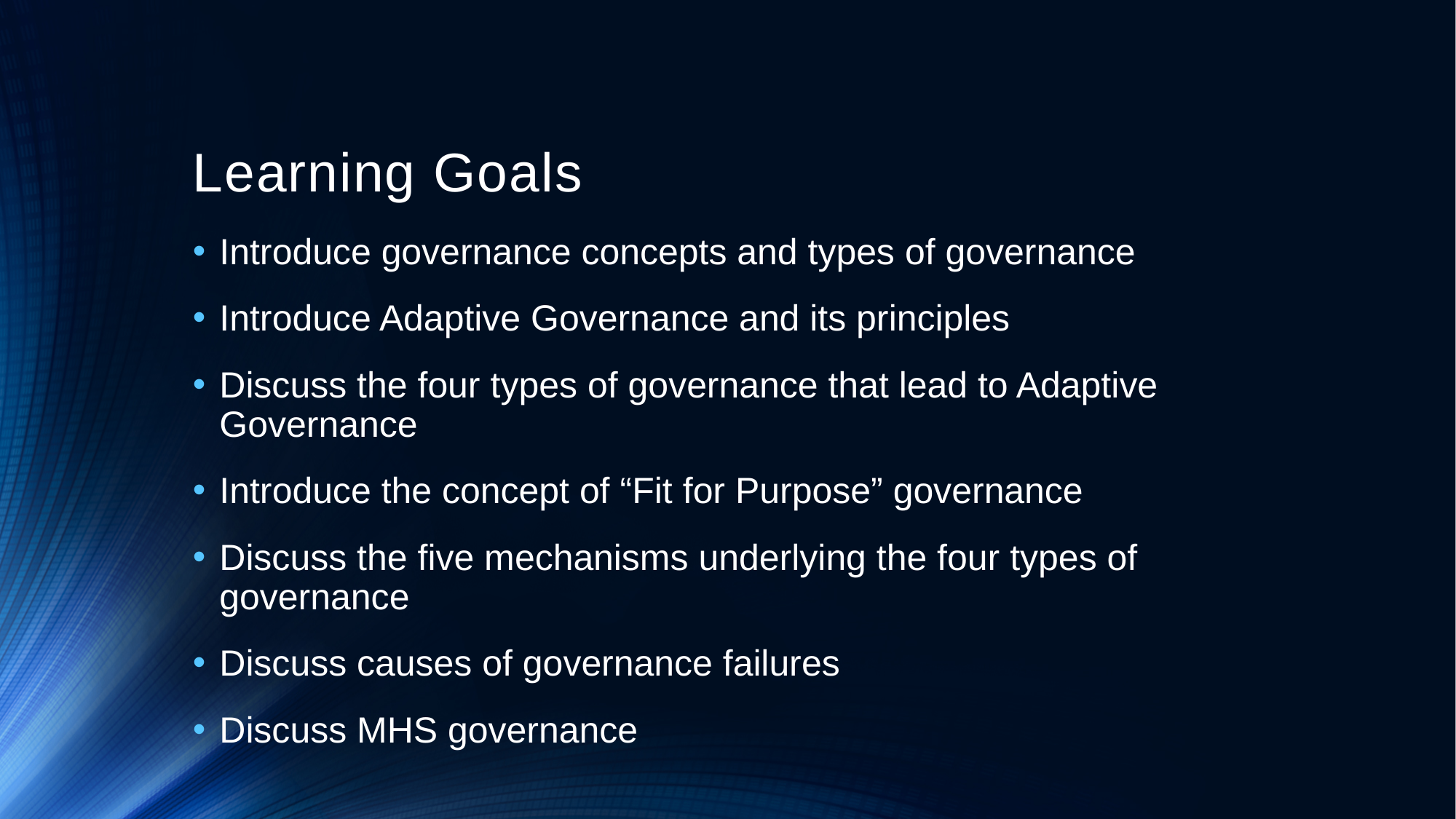

# Learning Goals
Introduce governance concepts and types of governance
Introduce Adaptive Governance and its principles
Discuss the four types of governance that lead to Adaptive Governance
Introduce the concept of “Fit for Purpose” governance
Discuss the five mechanisms underlying the four types of governance
Discuss causes of governance failures
Discuss MHS governance